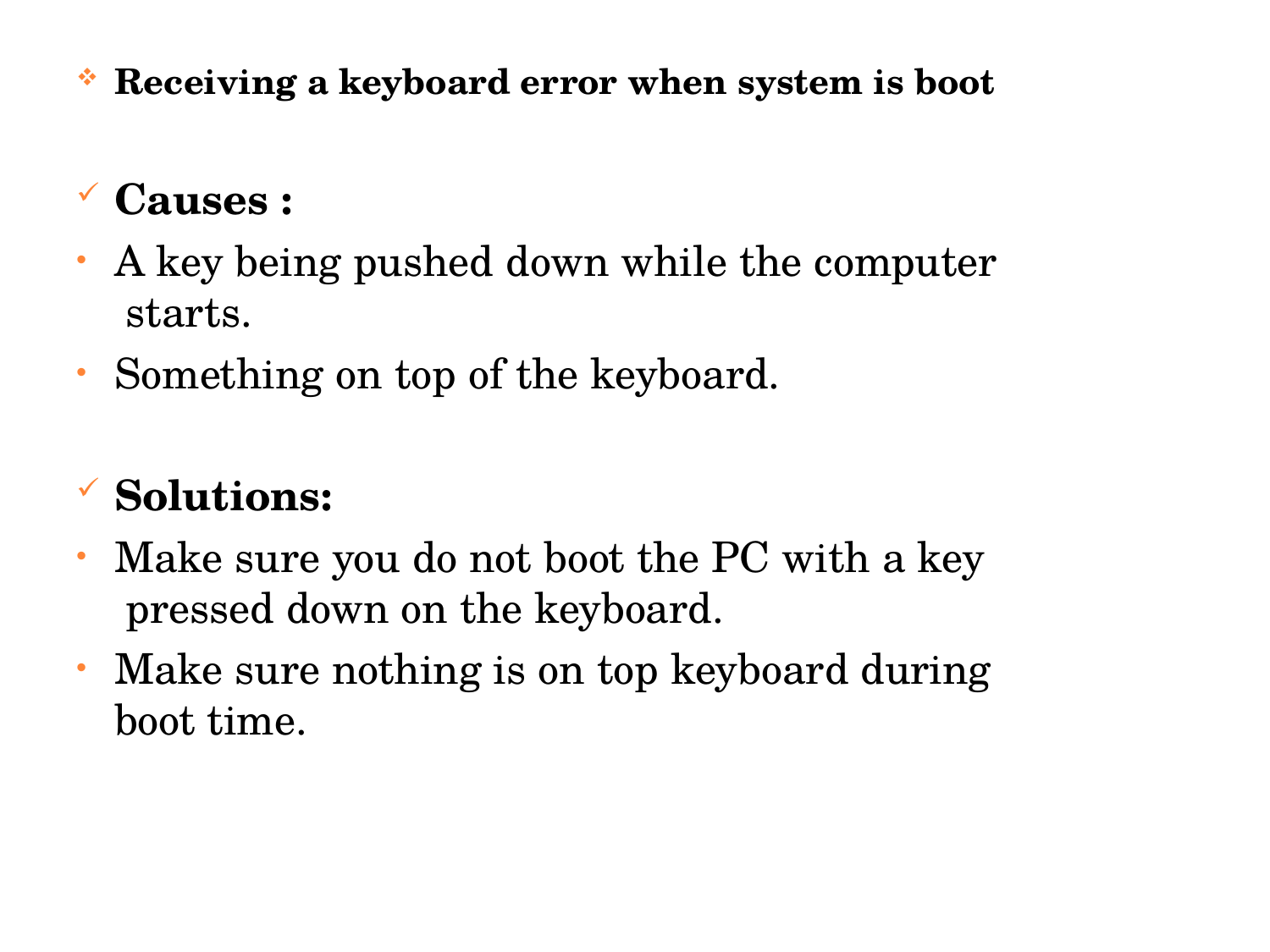

Receiving a keyboard error when system is boot

Causes :
A key being pushed down while the computer  starts.
Something on top of the keyboard.

Solutions:
Make sure you do not boot the PC with a key  pressed down on the keyboard.
Make sure nothing is on top keyboard during
boot time.
14